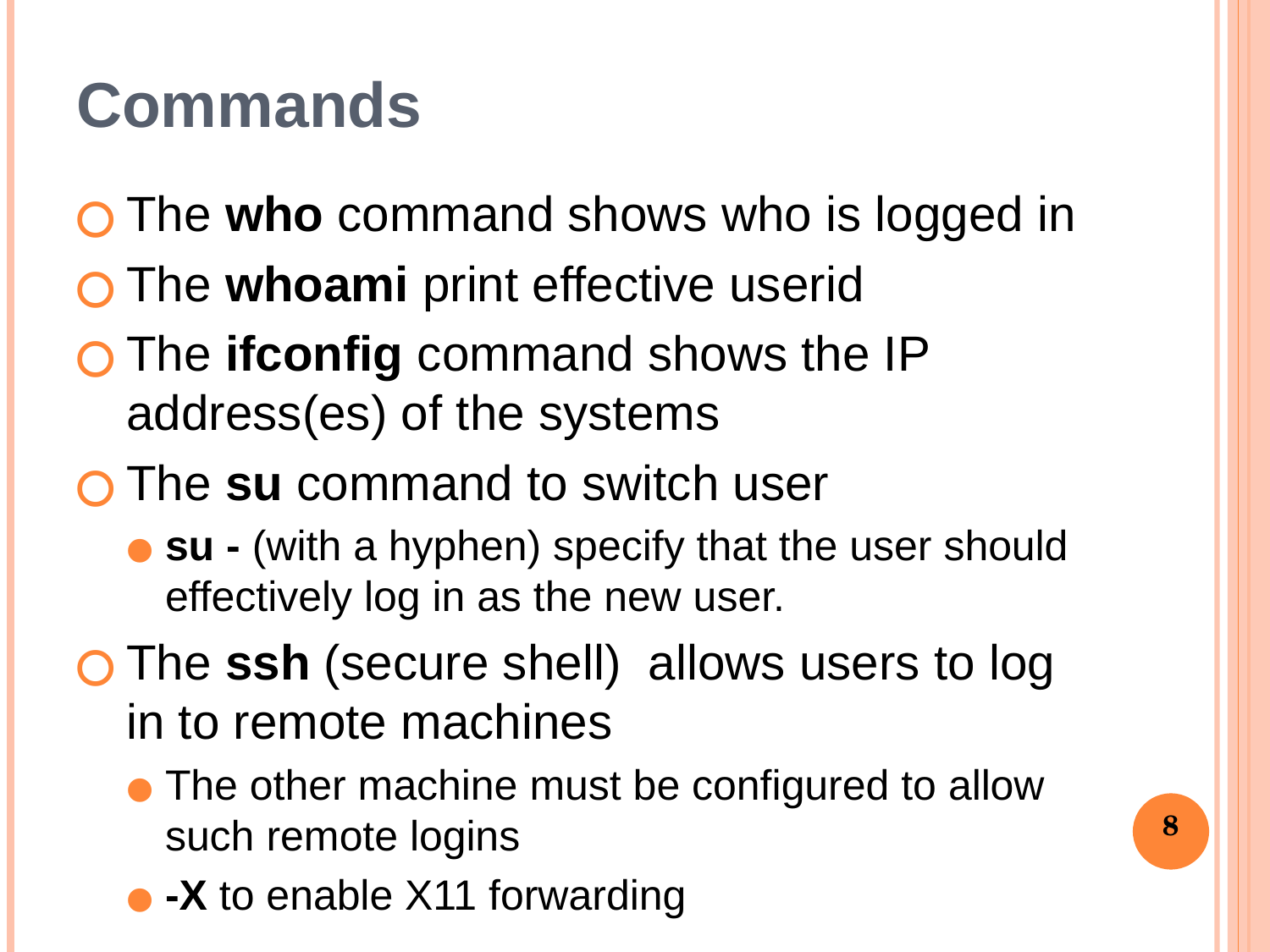

# Commands
The who command shows who is logged in
The whoami print effective userid
The ifconfig command shows the IP address(es) of the systems
The su command to switch user
su - (with a hyphen) specify that the user should effectively log in as the new user.
The ssh (secure shell)  allows users to log in to remote machines
The other machine must be configured to allow such remote logins
-X to enable X11 forwarding

8